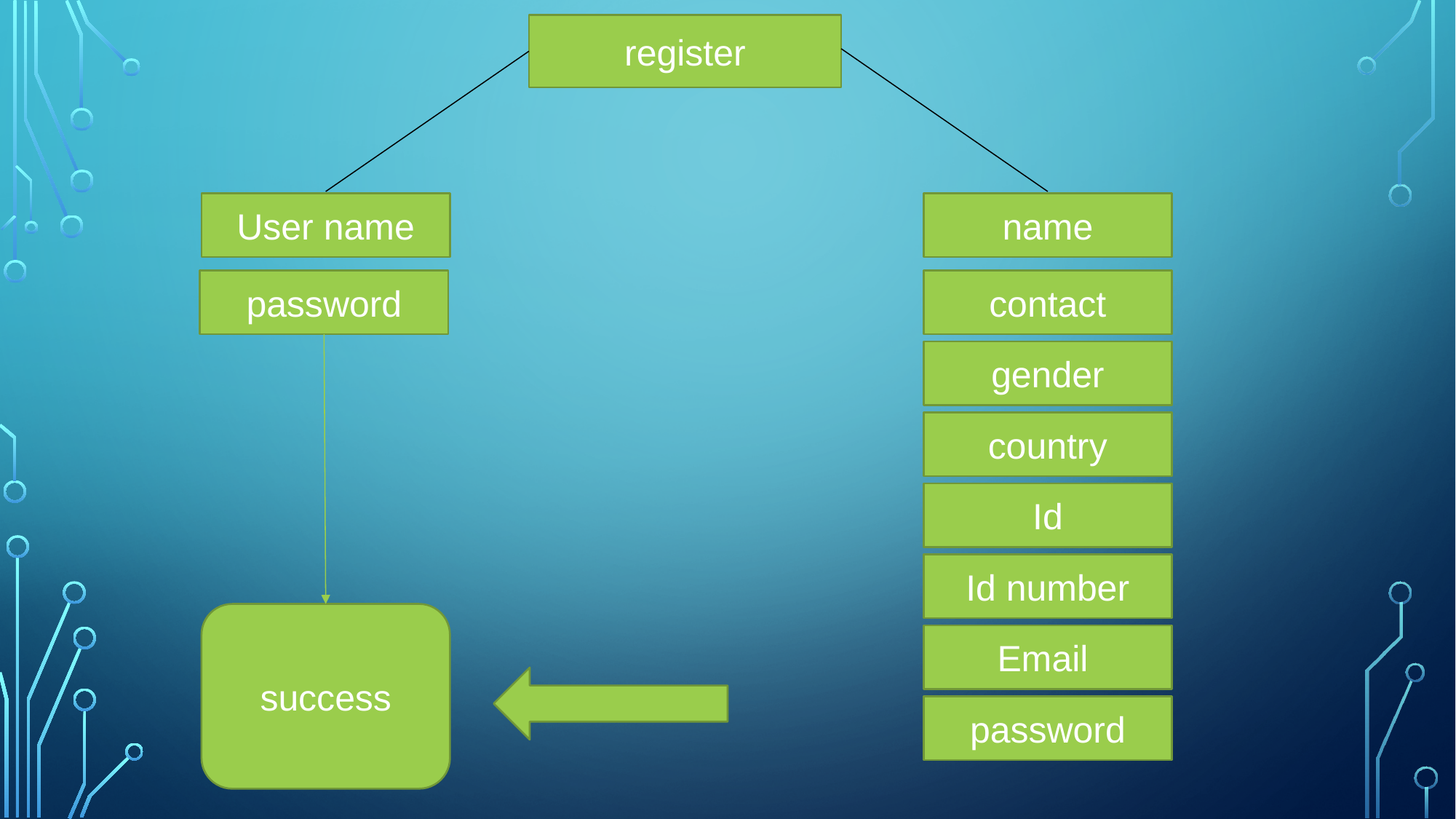

register
User name
name
password
contact
gender
country
Id
Id number
success
Email

password